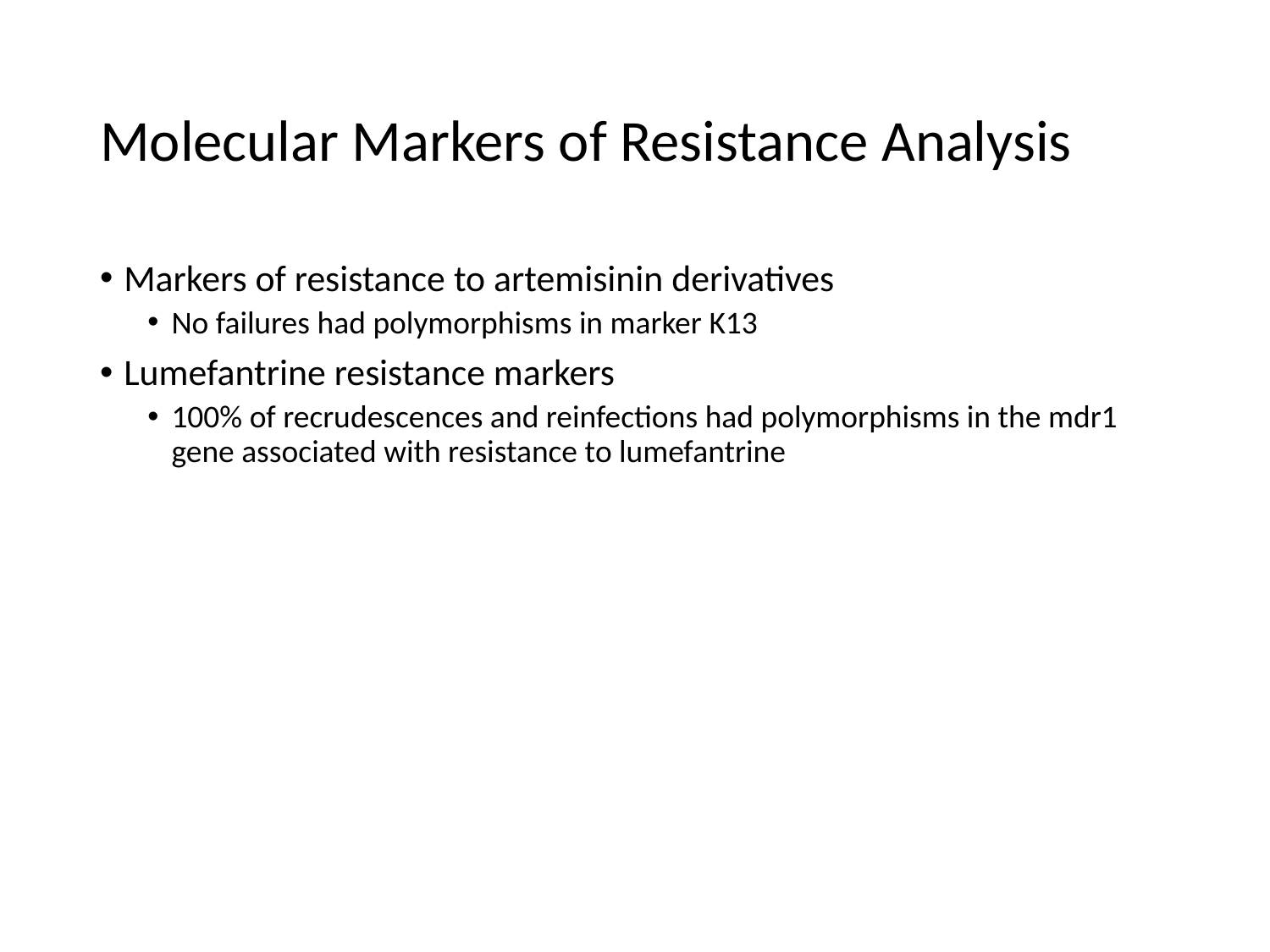

# Molecular Markers of Resistance Analysis
Markers of resistance to artemisinin derivatives
No failures had polymorphisms in marker K13
Lumefantrine resistance markers
100% of recrudescences and reinfections had polymorphisms in the mdr1 gene associated with resistance to lumefantrine